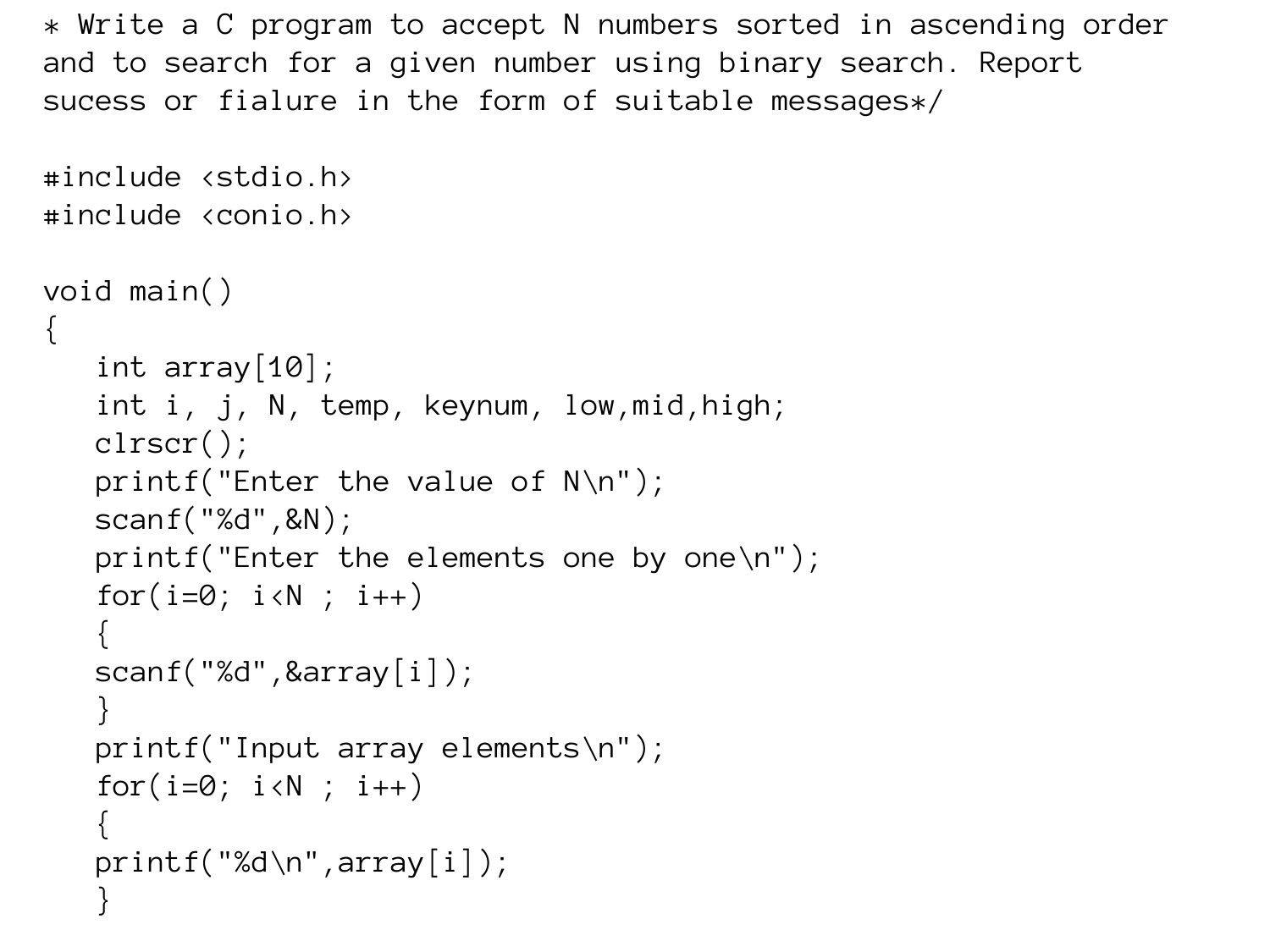

* Write a C program to accept N numbers sorted in ascending order and to search for a given number using binary search. Report sucess or fialure in the form of suitable messages*/
#include <stdio.h>
#include <conio.h>
void main()
{
   int array[10];
   int i, j, N, temp, keynum, low,mid,high;
   clrscr();
   printf("Enter the value of N\n");
   scanf("%d",&N);
   printf("Enter the elements one by one\n");
   for(i=0; i<N ; i++)
   {
   scanf("%d",&array[i]);
   }
   printf("Input array elements\n");
   for(i=0; i<N ; i++)
   {
   printf("%d\n",array[i]);
   }